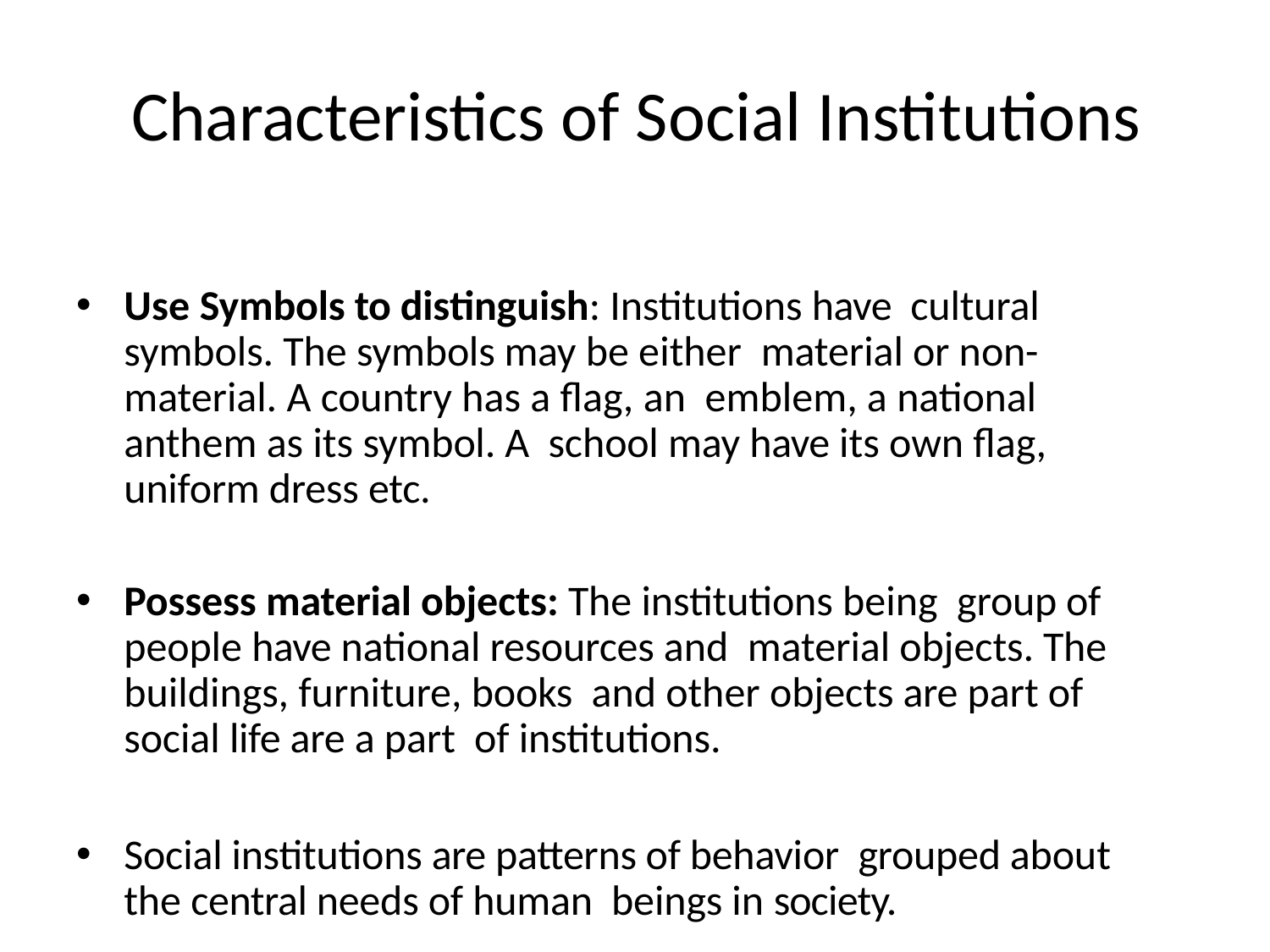

# Characteristics of Social Institutions

Use Symbols to distinguish: Institutions have  cultural symbols. The symbols may be either  material or non-material. A country has a flag, an  emblem, a national anthem as its symbol. A  school may have its own flag, uniform dress etc.

Possess material objects: The institutions being  group of people have national resources and  material objects. The buildings, furniture, books  and other objects are part of social life are a part  of institutions.

Social institutions are patterns of behavior  grouped about the central needs of human  beings in society.